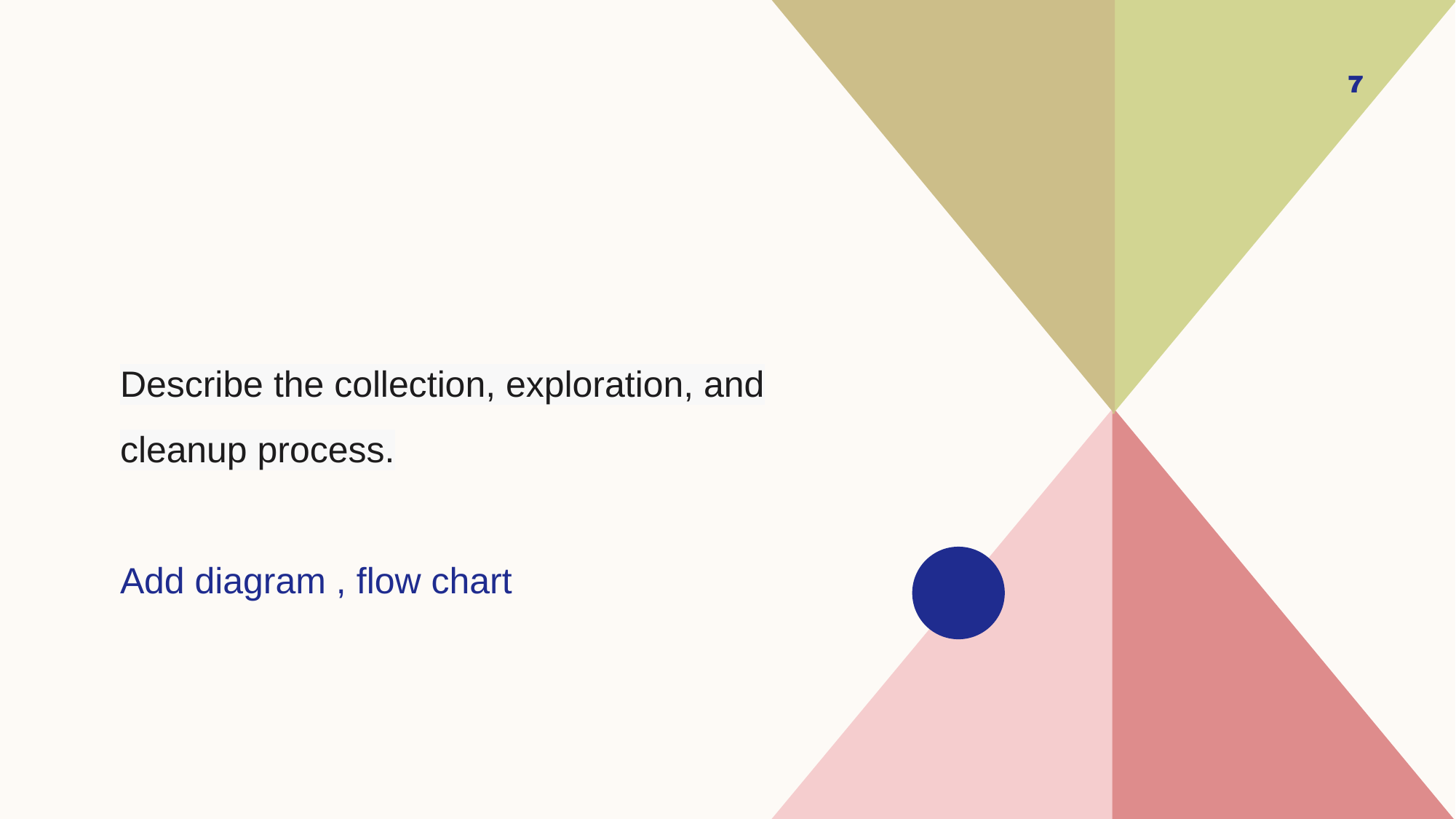

7
#
Describe the collection, exploration, and cleanup process.

Add diagram , flow chart